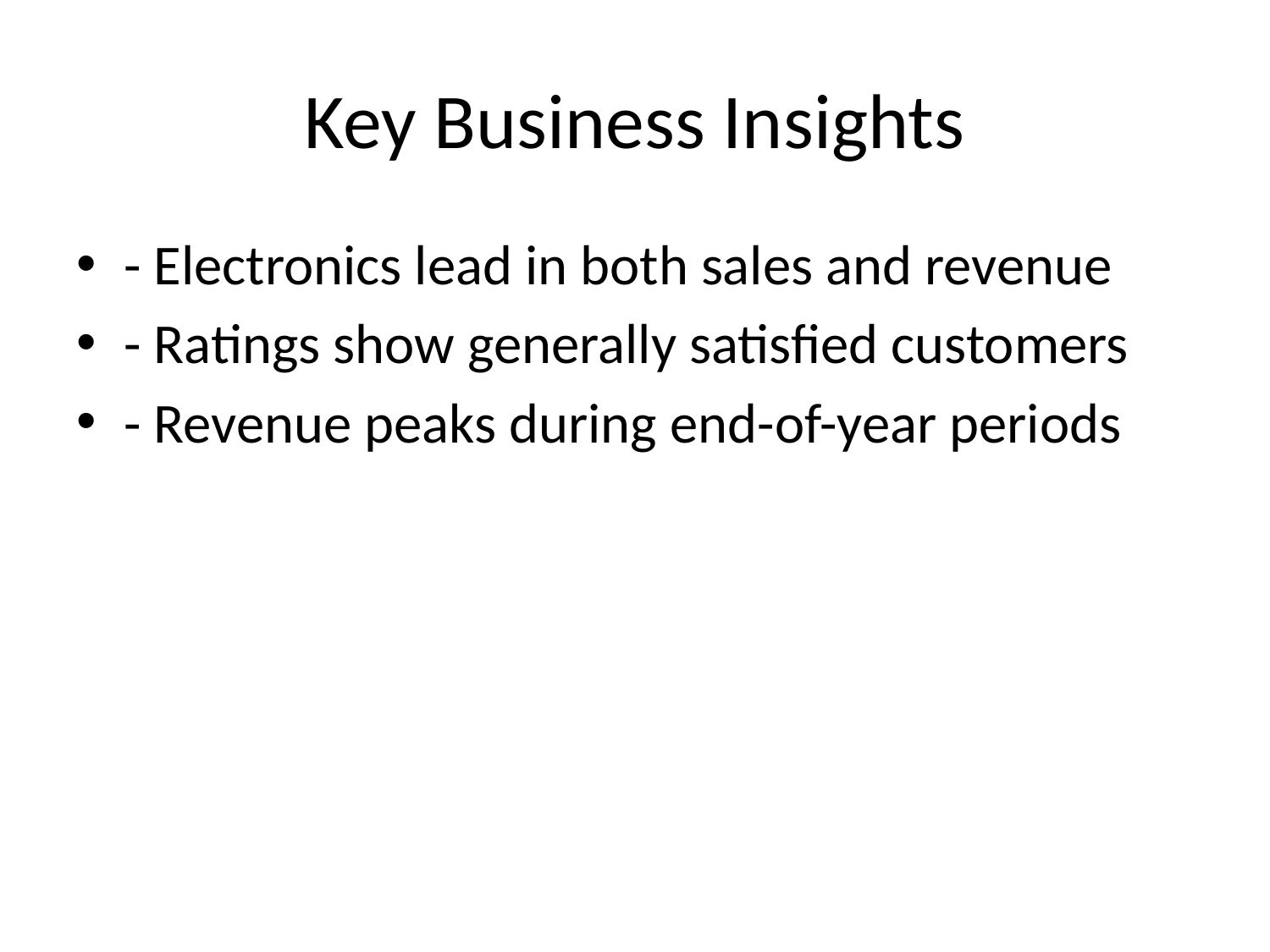

# Key Business Insights
- Electronics lead in both sales and revenue
- Ratings show generally satisfied customers
- Revenue peaks during end-of-year periods